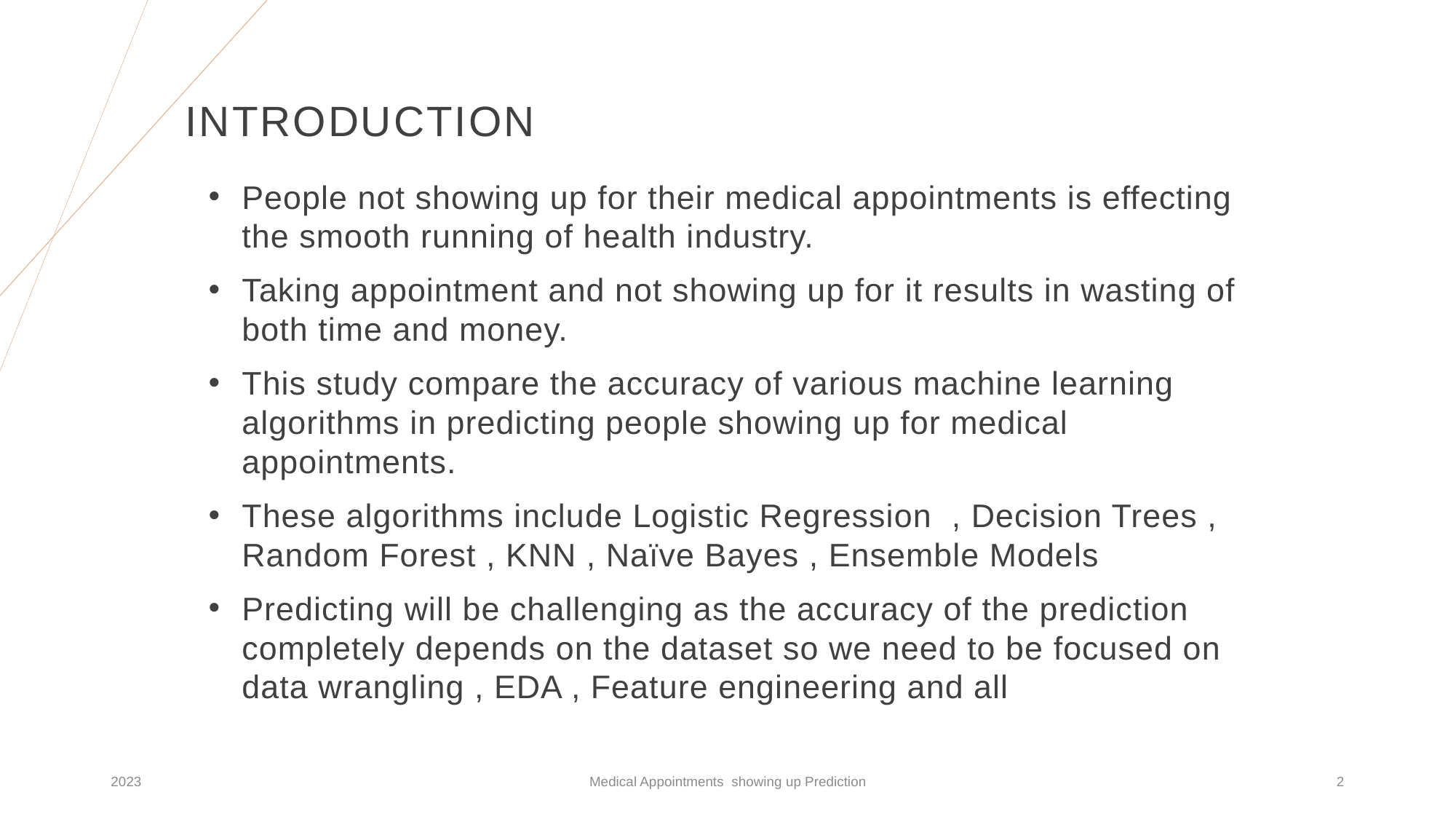

# Introduction
People not showing up for their medical appointments is effecting the smooth running of health industry.
Taking appointment and not showing up for it results in wasting of both time and money.
This study compare the accuracy of various machine learning algorithms in predicting people showing up for medical appointments.
These algorithms include Logistic Regression  , Decision Trees , Random Forest , KNN , Naïve Bayes , Ensemble Models
Predicting will be challenging as the accuracy of the prediction completely depends on the dataset so we need to be focused on data wrangling , EDA , Feature engineering and all

2023
Medical Appointments  showing up Prediction
2